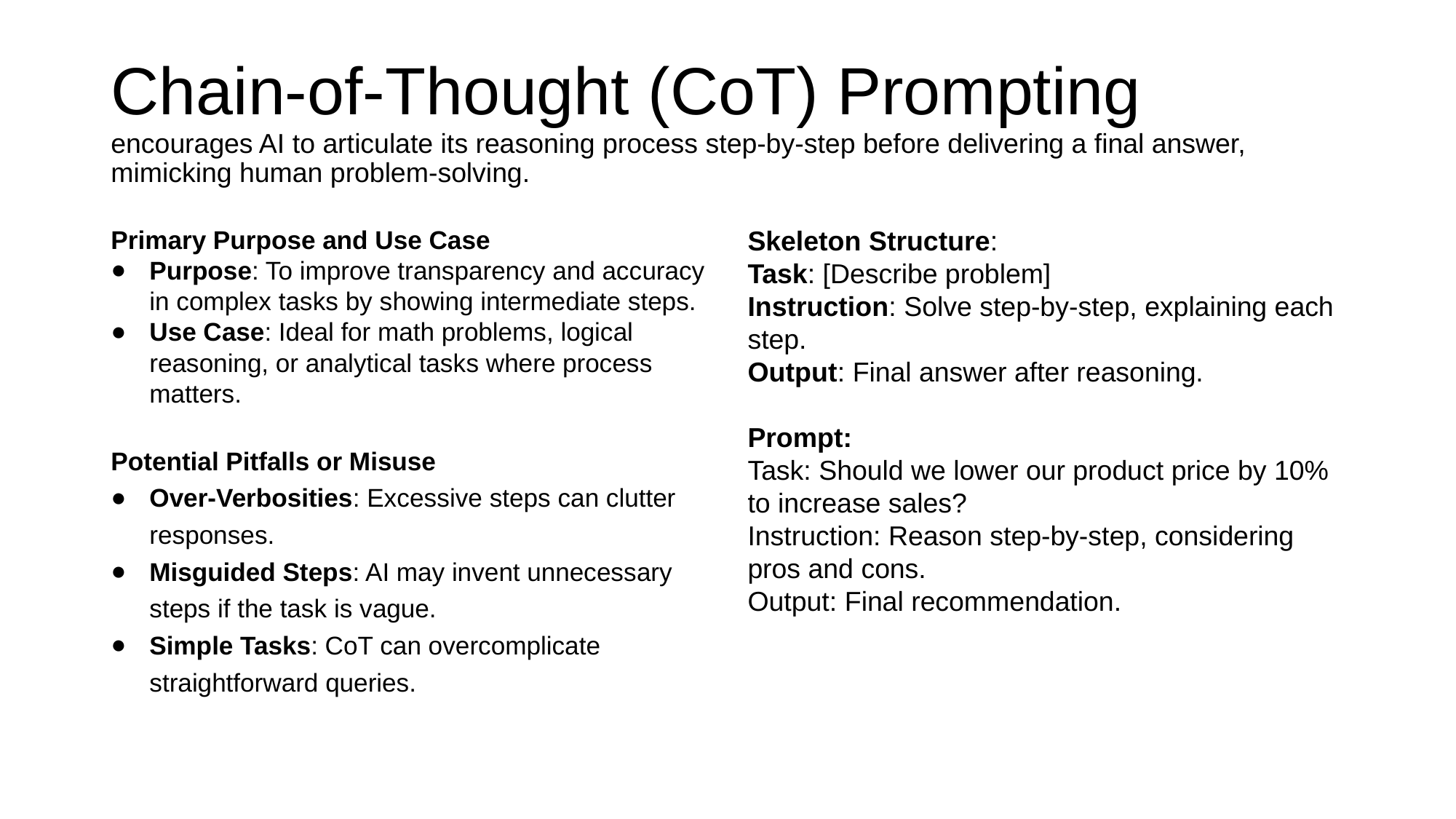

# Chain-of-Thought (CoT) Prompting encourages AI to articulate its reasoning process step-by-step before delivering a final answer, mimicking human problem-solving.
Primary Purpose and Use Case
Purpose: To improve transparency and accuracy in complex tasks by showing intermediate steps.
Use Case: Ideal for math problems, logical reasoning, or analytical tasks where process matters.

Potential Pitfalls or Misuse
Over-Verbosities: Excessive steps can clutter responses.
Misguided Steps: AI may invent unnecessary steps if the task is vague.
Simple Tasks: CoT can overcomplicate straightforward queries.

Skeleton Structure:
Task: [Describe problem]
Instruction: Solve step-by-step, explaining each step.
Output: Final answer after reasoning.

Prompt:
Task: Should we lower our product price by 10% to increase sales?
Instruction: Reason step-by-step, considering pros and cons.
Output: Final recommendation.